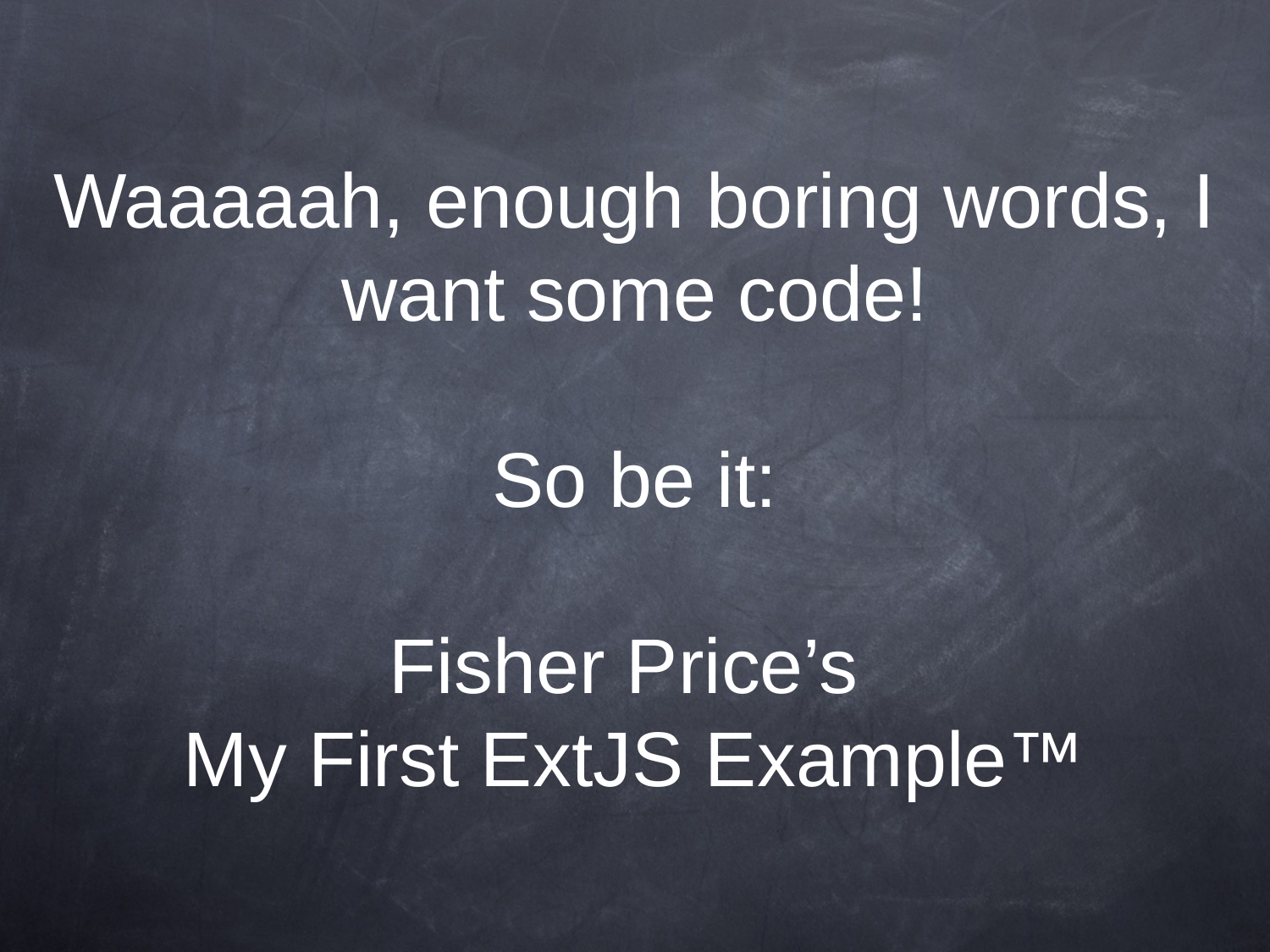

# Waaaaah, enough boring words, I want some code! So be it: Fisher Price’s My First ExtJS Example™